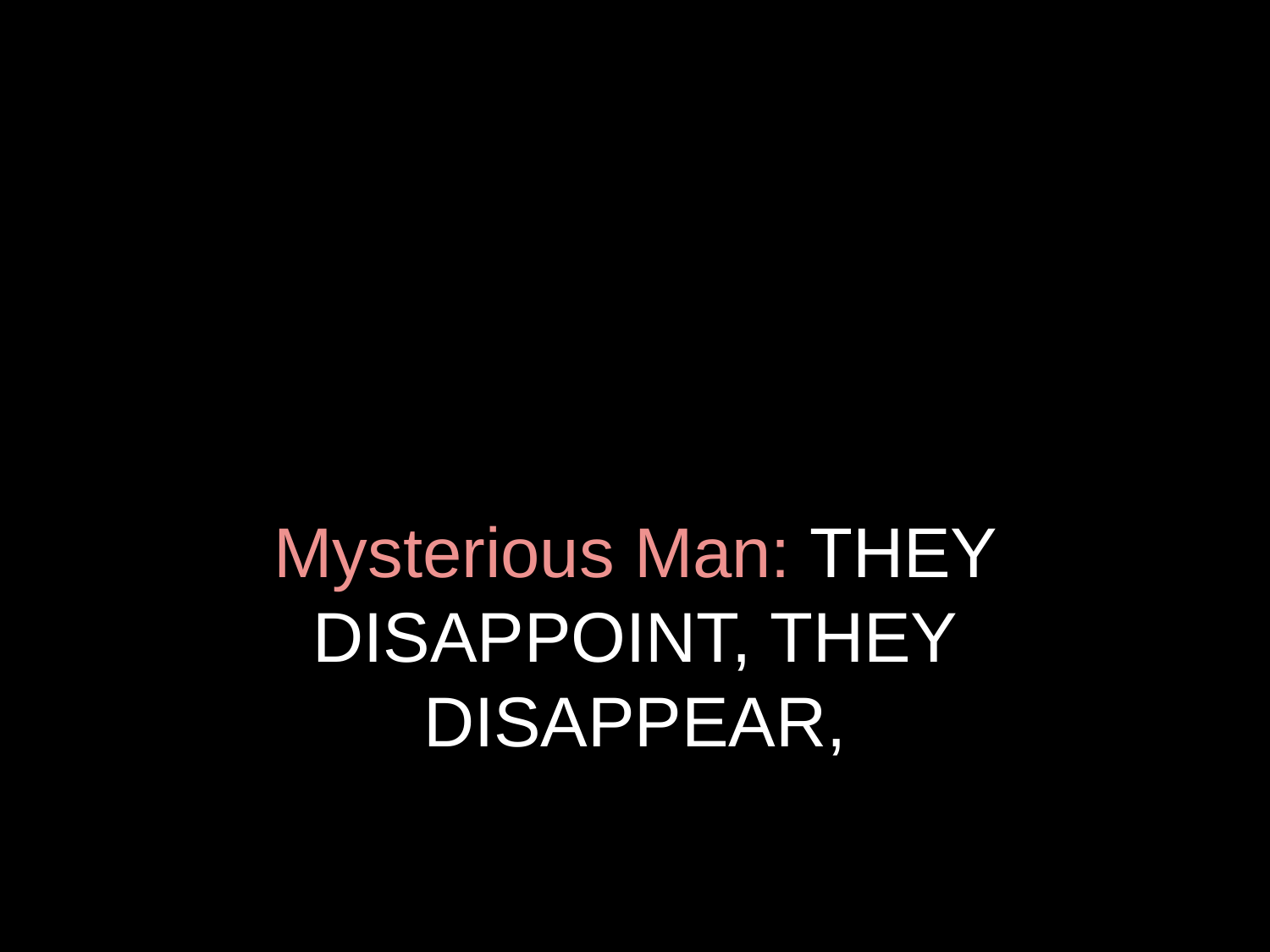

# Mysterious Man: THEY DISAPPOINT, THEY DISAPPEAR,